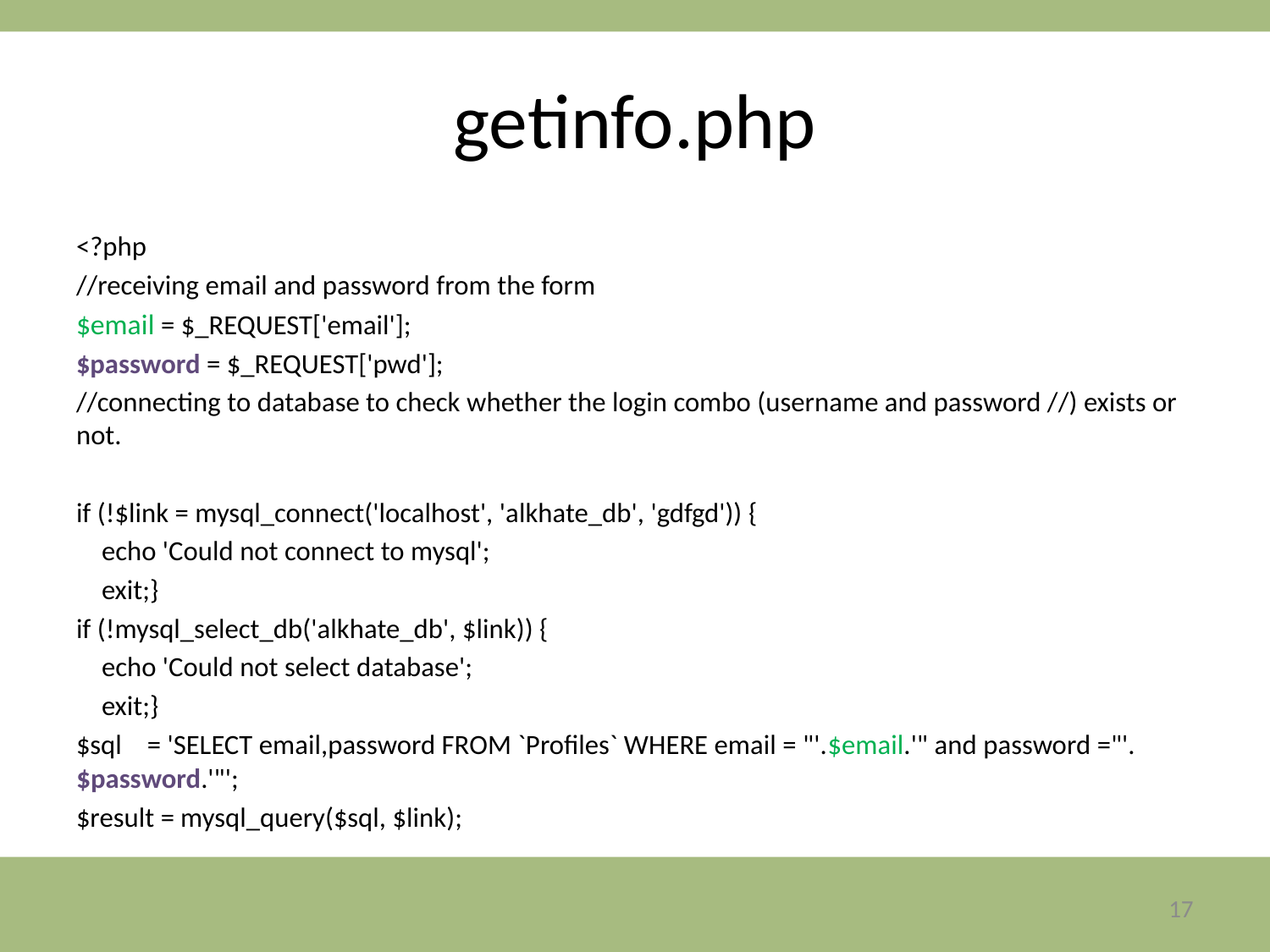

# getinfo.php
<?php
//receiving email and password from the form
$email = $_REQUEST['email'];
$password = $_REQUEST['pwd'];
//connecting to database to check whether the login combo (username and password //) exists or not.

if (!$link = mysql_connect('localhost', 'alkhate_db', 'gdfgd')) {
    echo 'Could not connect to mysql';
    exit;}
if (!mysql_select_db('alkhate_db', $link)) {
    echo 'Could not select database';
    exit;}
$sql    = 'SELECT email,password FROM `Profiles` WHERE email = "'.$email.'" and password ="'.$password.'"';
$result = mysql_query($sql, $link);

17